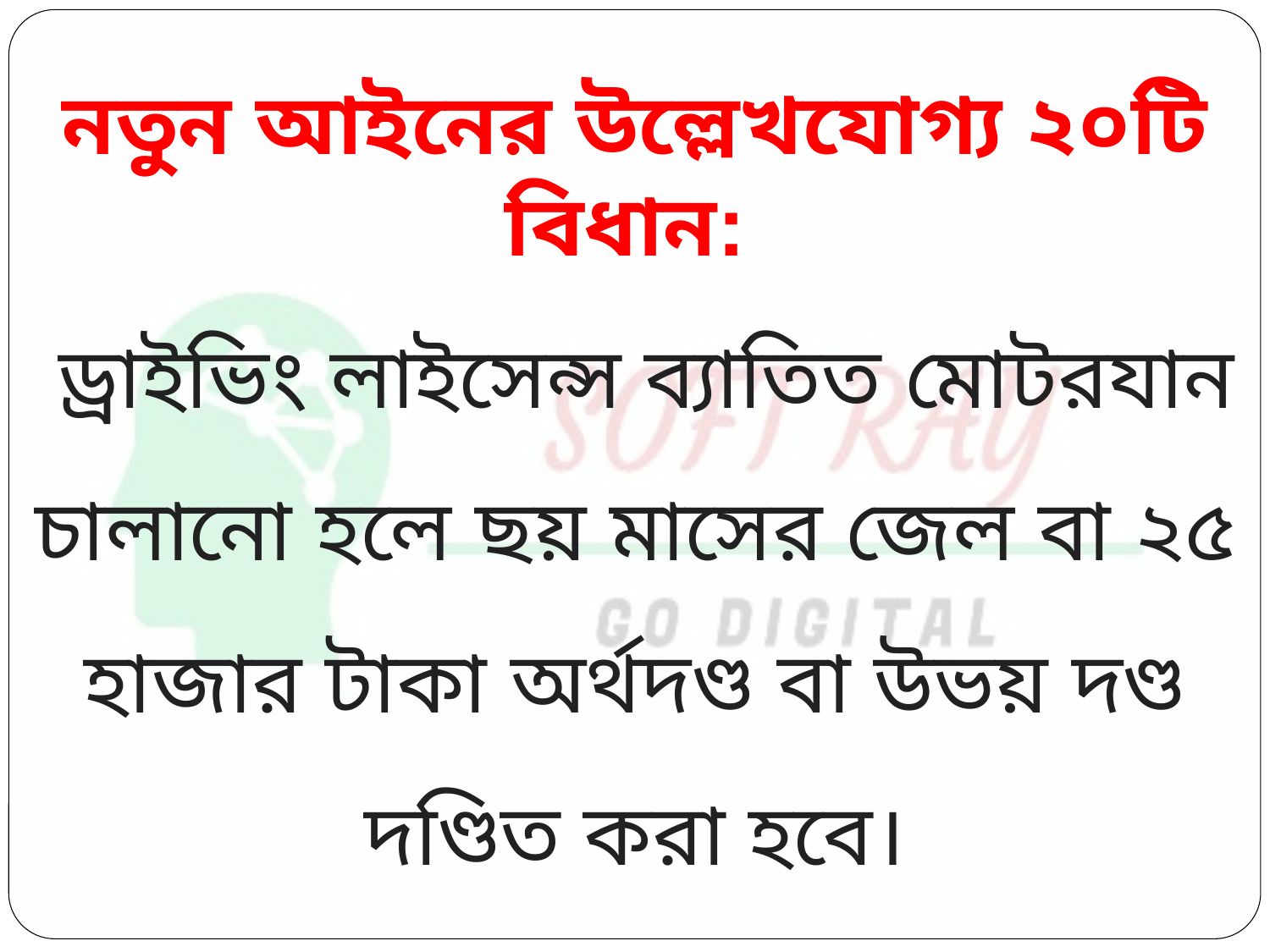

নতুন আইনের উল্লেখযোগ্য ২০টি বিধান:
 ড্রাইভিং লাইসেন্স ব্যাতিত মোটরযান চালানো হলে ছয় মাসের জেল বা ২৫ হাজার টাকা অর্থদণ্ড বা উভয় দণ্ড দণ্ডিত করা হবে।